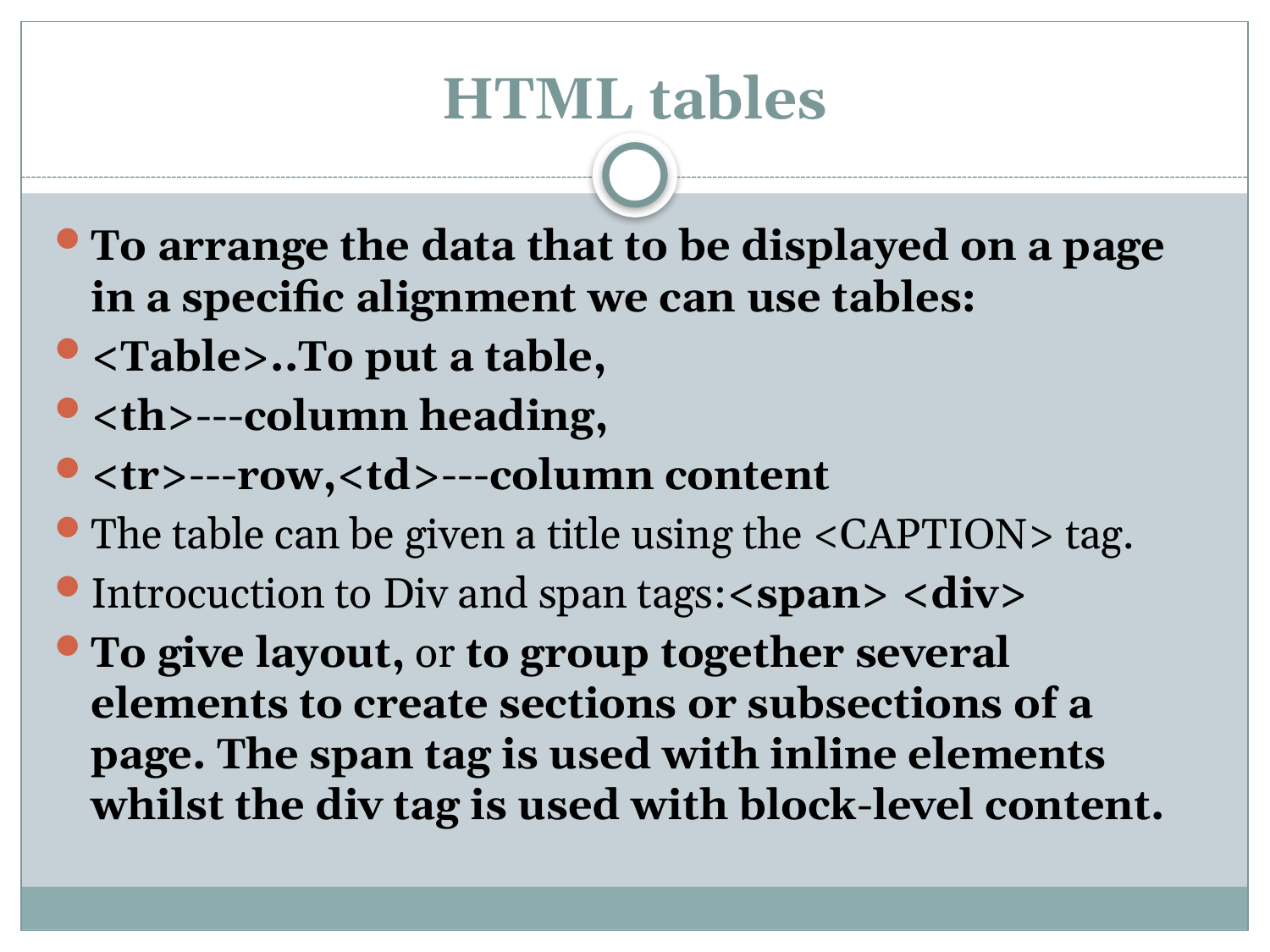

# HTML tables
To arrange the data that to be displayed on a page in a specific alignment we can use tables:
<Table>..To put a table,
<th>---column heading,
<tr>---row,<td>---column content
The table can be given a title using the <CAPTION> tag.
Introcuction to Div and span tags:<span> <div>
To give layout, or to group together several elements to create sections or subsections of a page. The span tag is used with inline elements whilst the div tag is used with block-level content.